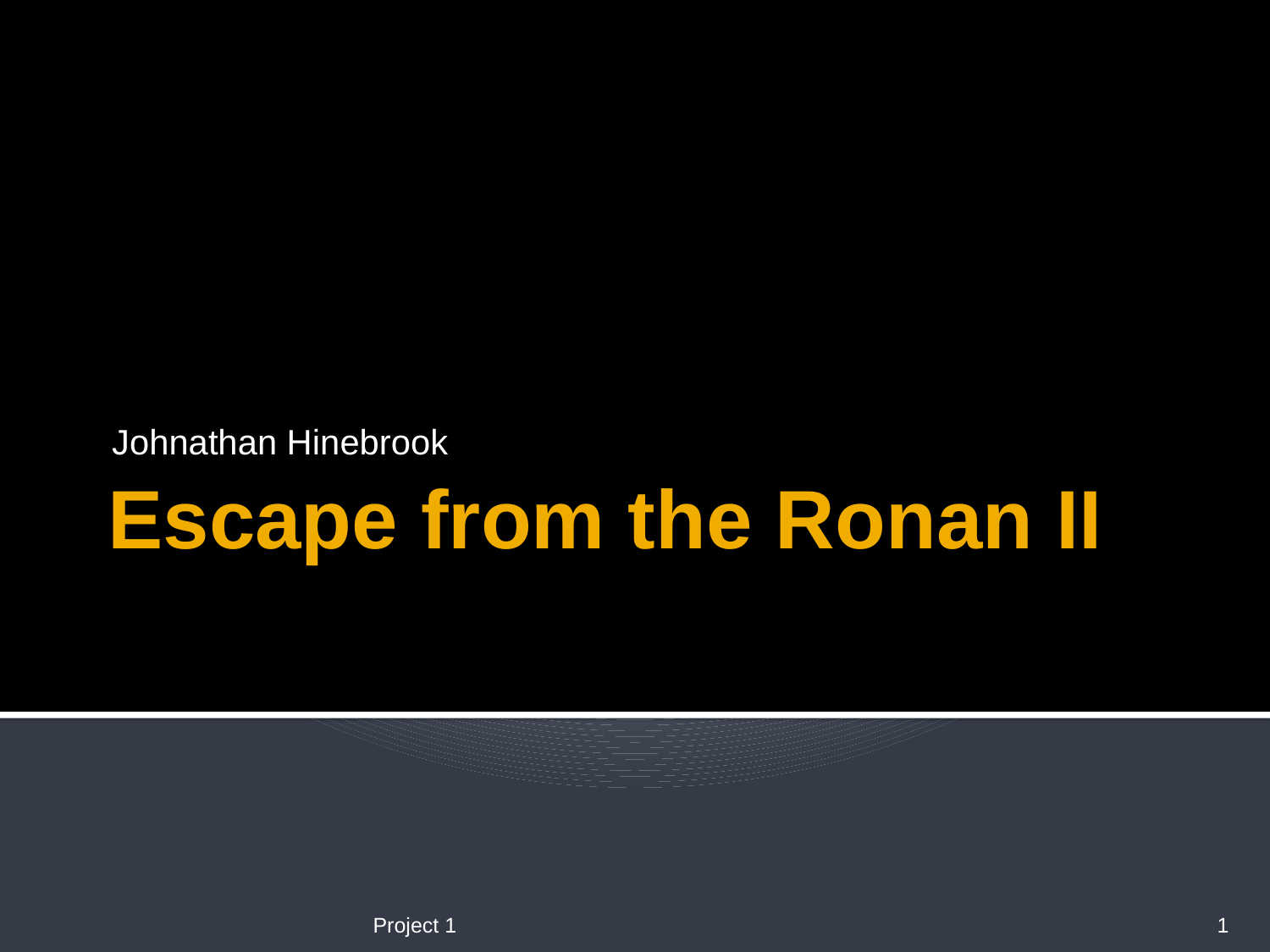

Johnathan Hinebrook
# Escape from the Ronan II
Project 1
1